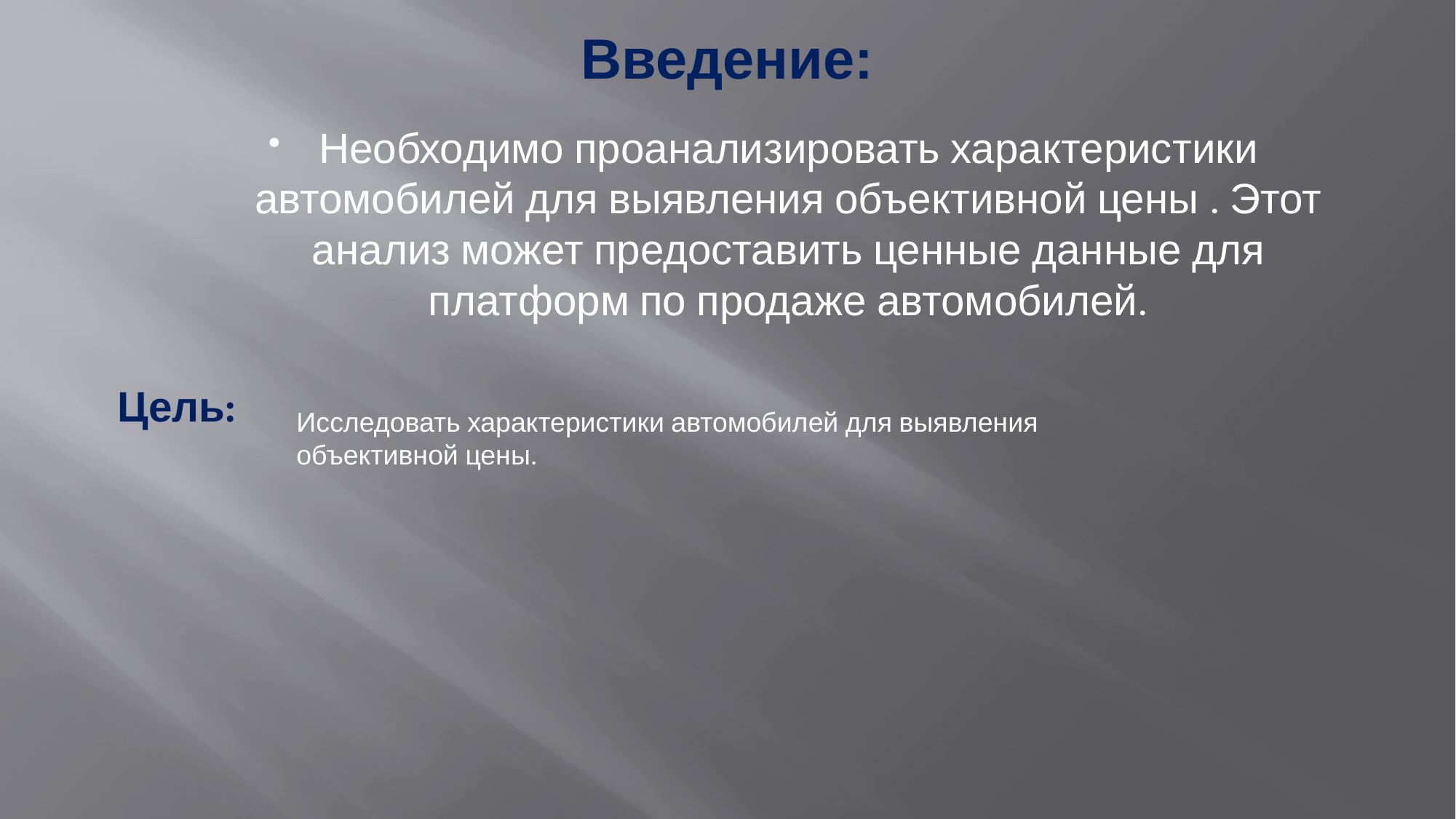

# Введение:
Необходимо проанализировать характеристики автомобилей для выявления объективной цены . Этот анализ может предоставить ценные данные для платформ по продаже автомобилей.
Цель:
Исследовать характеристики автомобилей для выявления объективной цены.